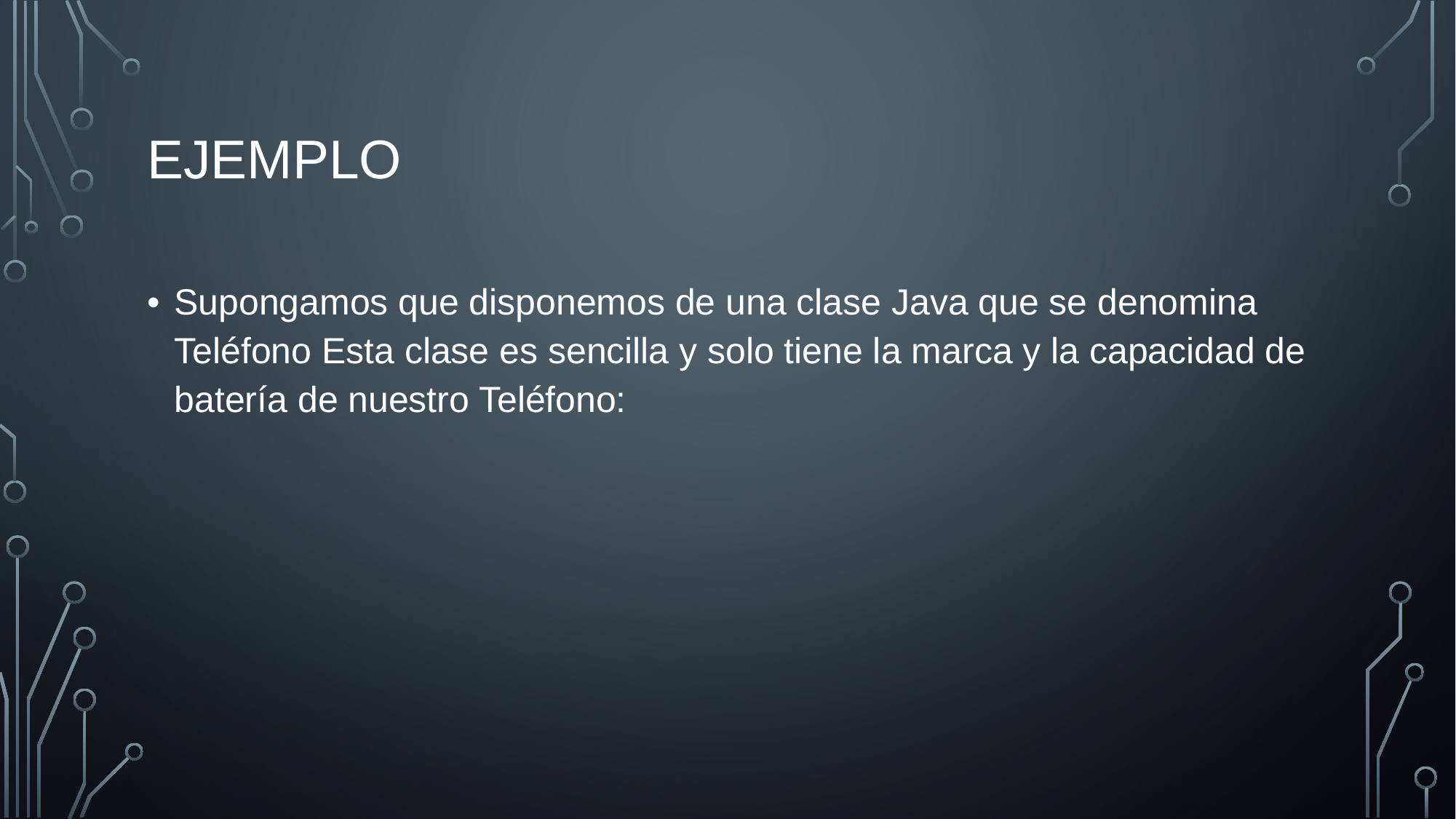

# EJEMPLO
Supongamos que disponemos de una clase Java que se denomina Teléfono Esta clase es sencilla y solo tiene la marca y la capacidad de batería de nuestro Teléfono: